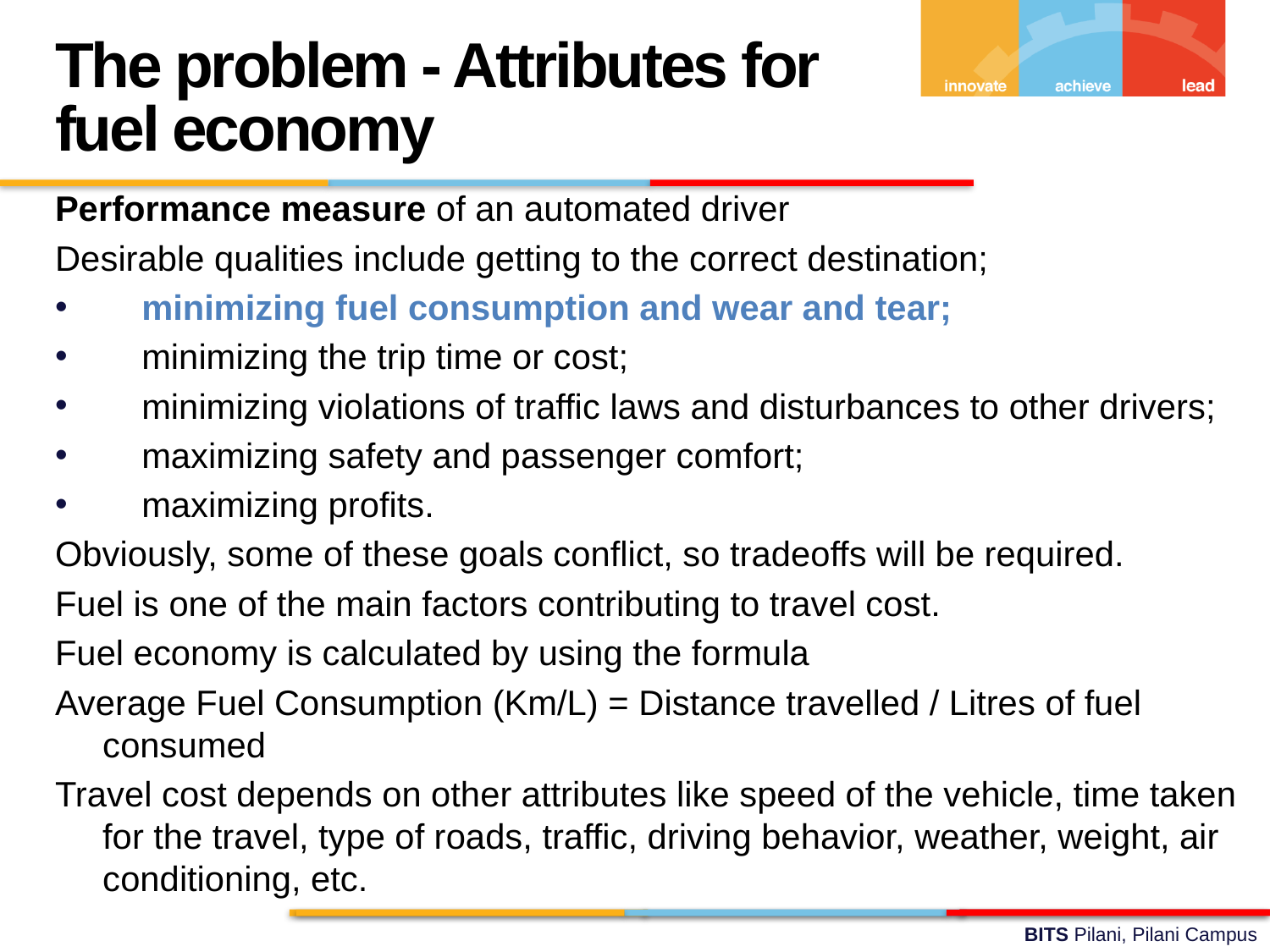

The problem - Attributes for fuel economy
Performance measure of an automated driver
Desirable qualities include getting to the correct destination;
    minimizing fuel consumption and wear and tear;
    minimizing the trip time or cost;
    minimizing violations of traffic laws and disturbances to other drivers;
    maximizing safety and passenger comfort;
    maximizing profits.
Obviously, some of these goals conflict, so tradeoffs will be required.
Fuel is one of the main factors contributing to travel cost.
Fuel economy is calculated by using the formula
Average Fuel Consumption (Km/L) = Distance travelled / Litres of fuel consumed
Travel cost depends on other attributes like speed of the vehicle, time taken for the travel, type of roads, traffic, driving behavior, weather, weight, air conditioning, etc.